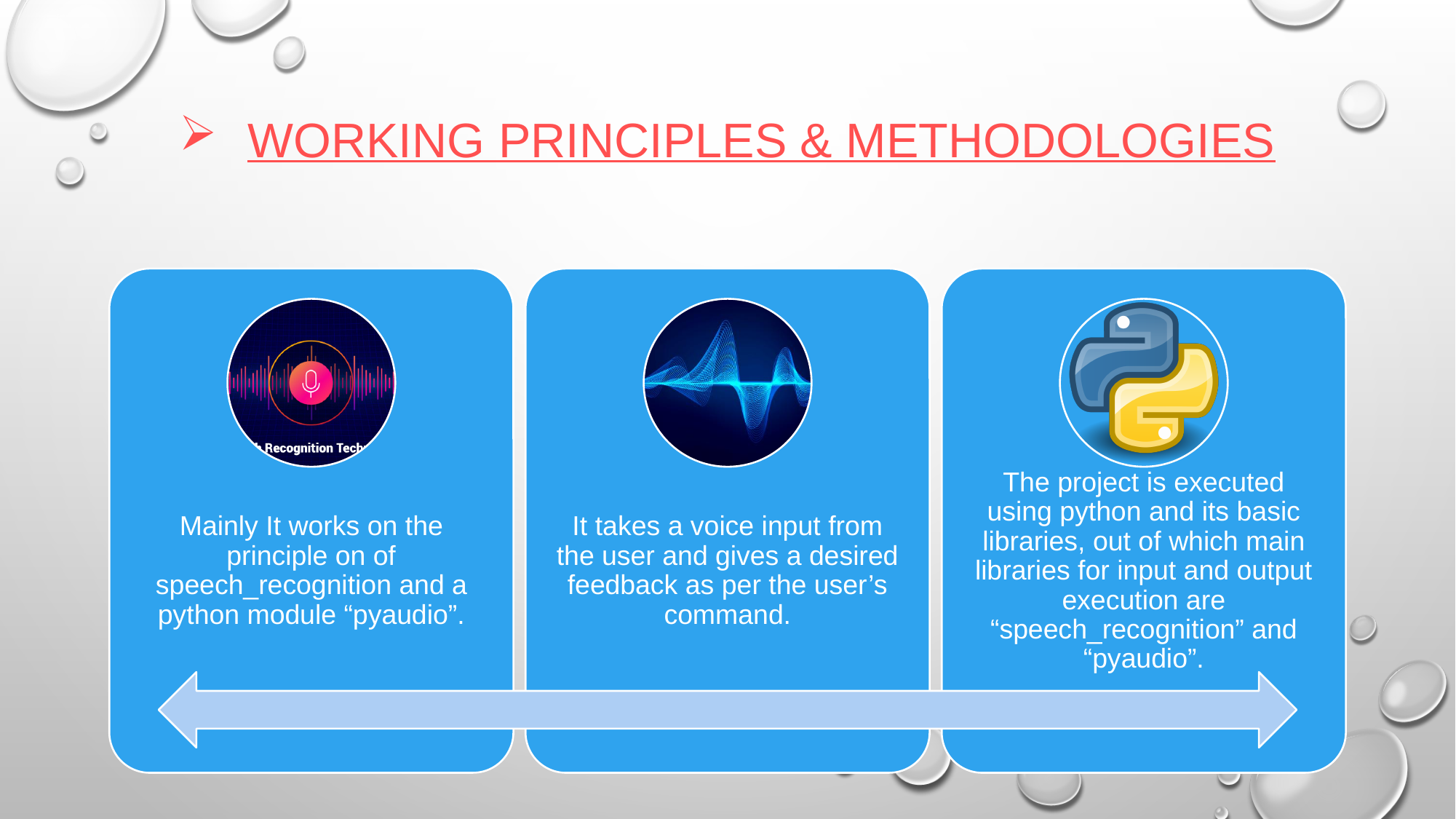

# Working principles & methodologies
Mainly It works on the principle on of speech_recognition and a python module “pyaudio”.
It takes a voice input from the user and gives a desired feedback as per the user’s command.
The project is executed using python and its basic libraries, out of which main libraries for input and output execution are “speech_recognition” and “pyaudio”.